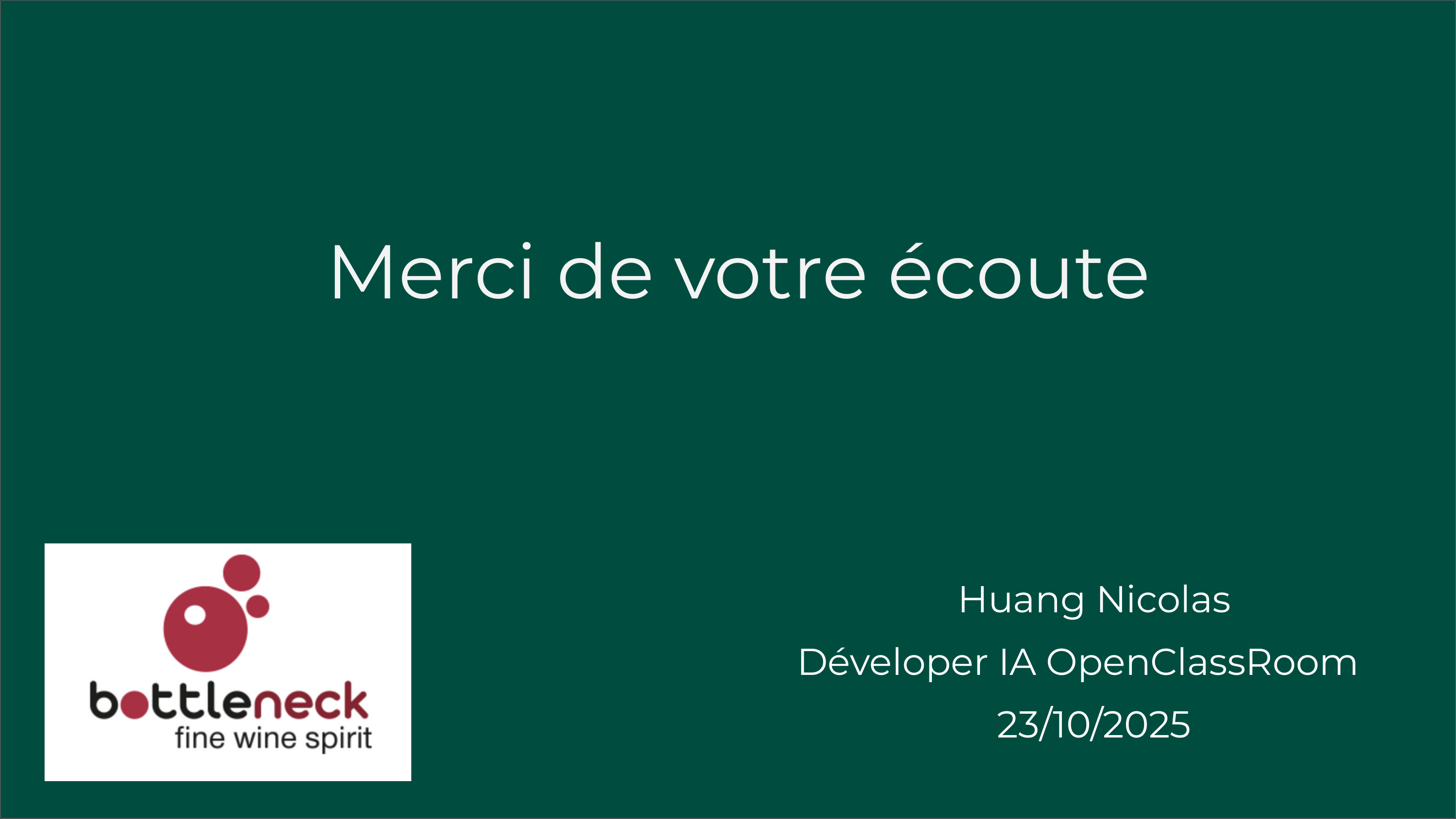

Merci de votre écoute

Huang Nicolas
Déveloper IA OpenClassRoom
23/10/2025